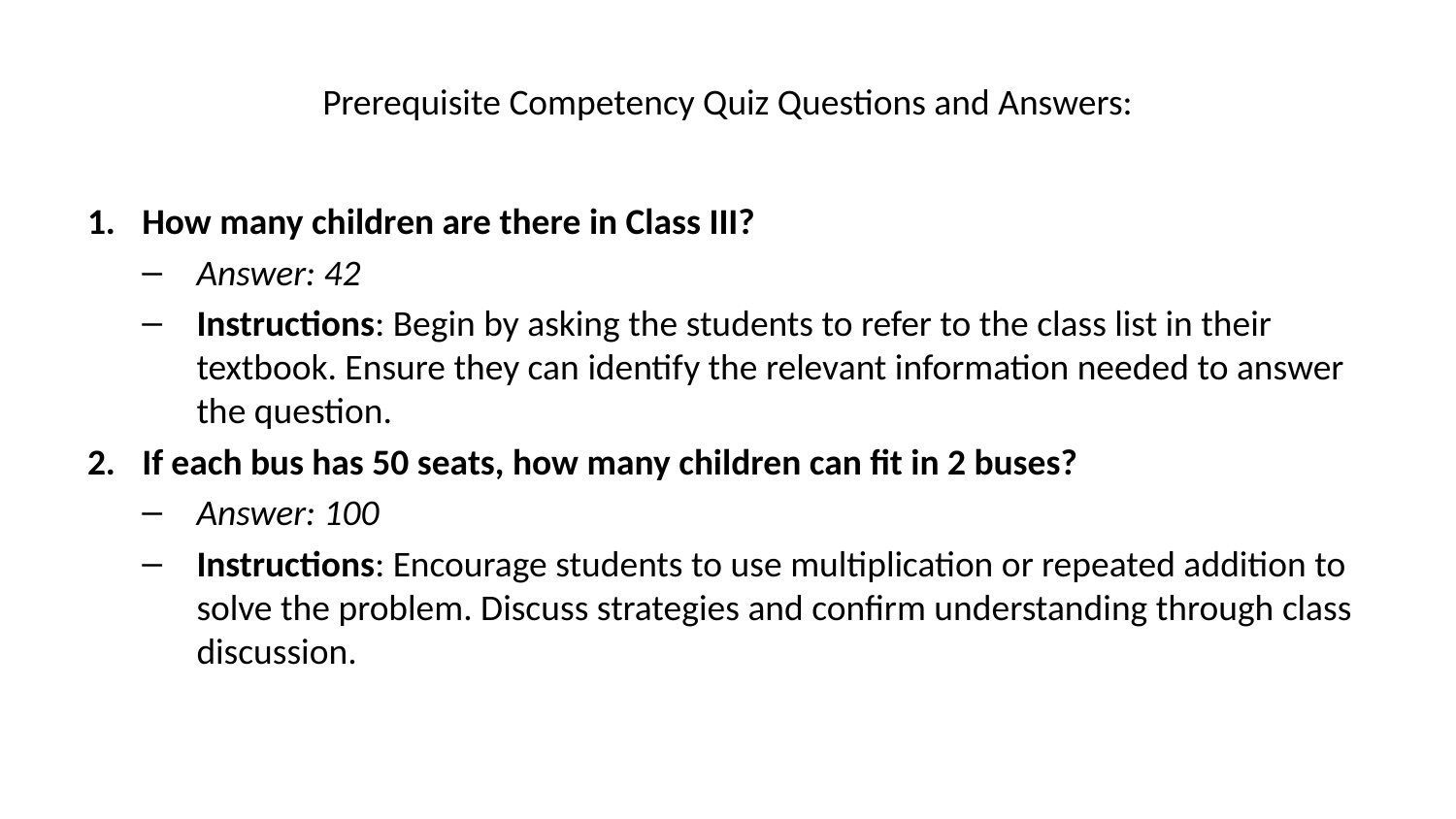

# Prerequisite Competency Quiz Questions and Answers:
How many children are there in Class III?
Answer: 42
Instructions: Begin by asking the students to refer to the class list in their textbook. Ensure they can identify the relevant information needed to answer the question.
If each bus has 50 seats, how many children can fit in 2 buses?
Answer: 100
Instructions: Encourage students to use multiplication or repeated addition to solve the problem. Discuss strategies and confirm understanding through class discussion.